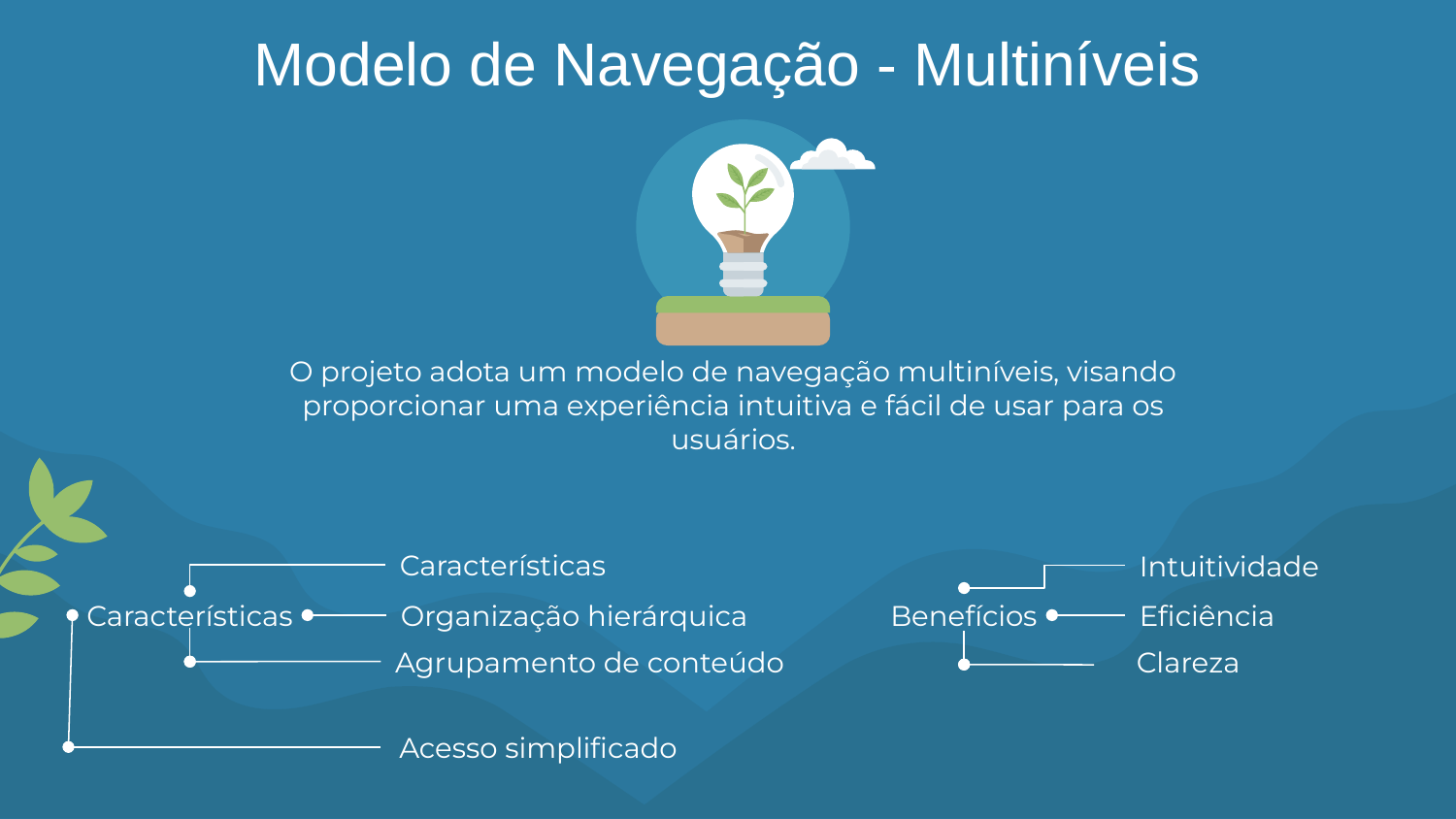

# Modelo de Navegação - Multiníveis

O projeto adota um modelo de navegação multiníveis, visando proporcionar uma experiência intuitiva e fácil de usar para os usuários.
Características
Intuitividade
Características
Organização hierárquica
Benefícios
Eficiência
Clareza
Agrupamento de conteúdo
Acesso simplificado